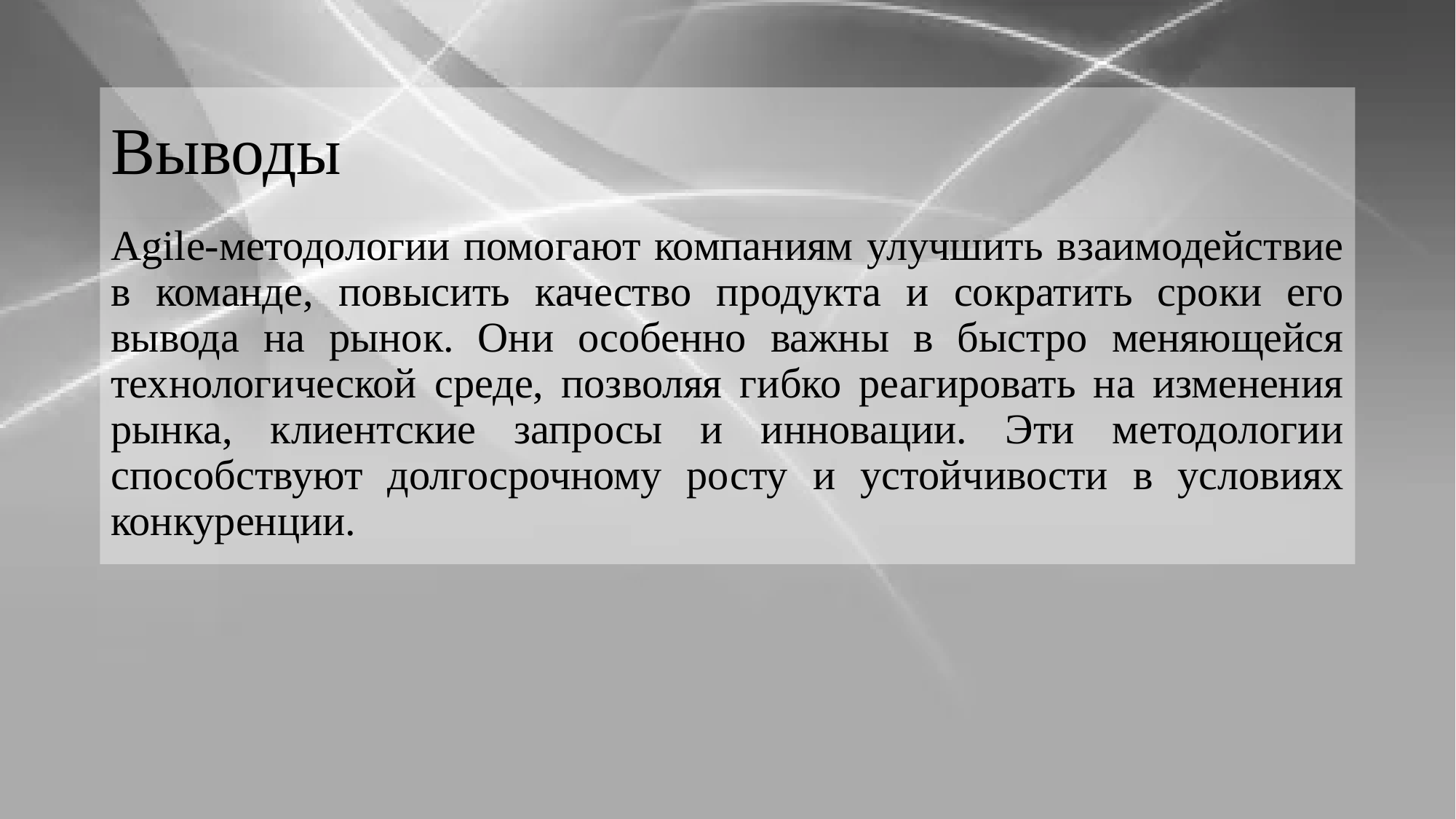

# Выводы
Agile-методологии помогают компаниям улучшить взаимодействие в команде, повысить качество продукта и сократить сроки его вывода на рынок. Они особенно важны в быстро меняющейся технологической среде, позволяя гибко реагировать на изменения рынка, клиентские запросы и инновации. Эти методологии способствуют долгосрочному росту и устойчивости в условиях конкуренции.